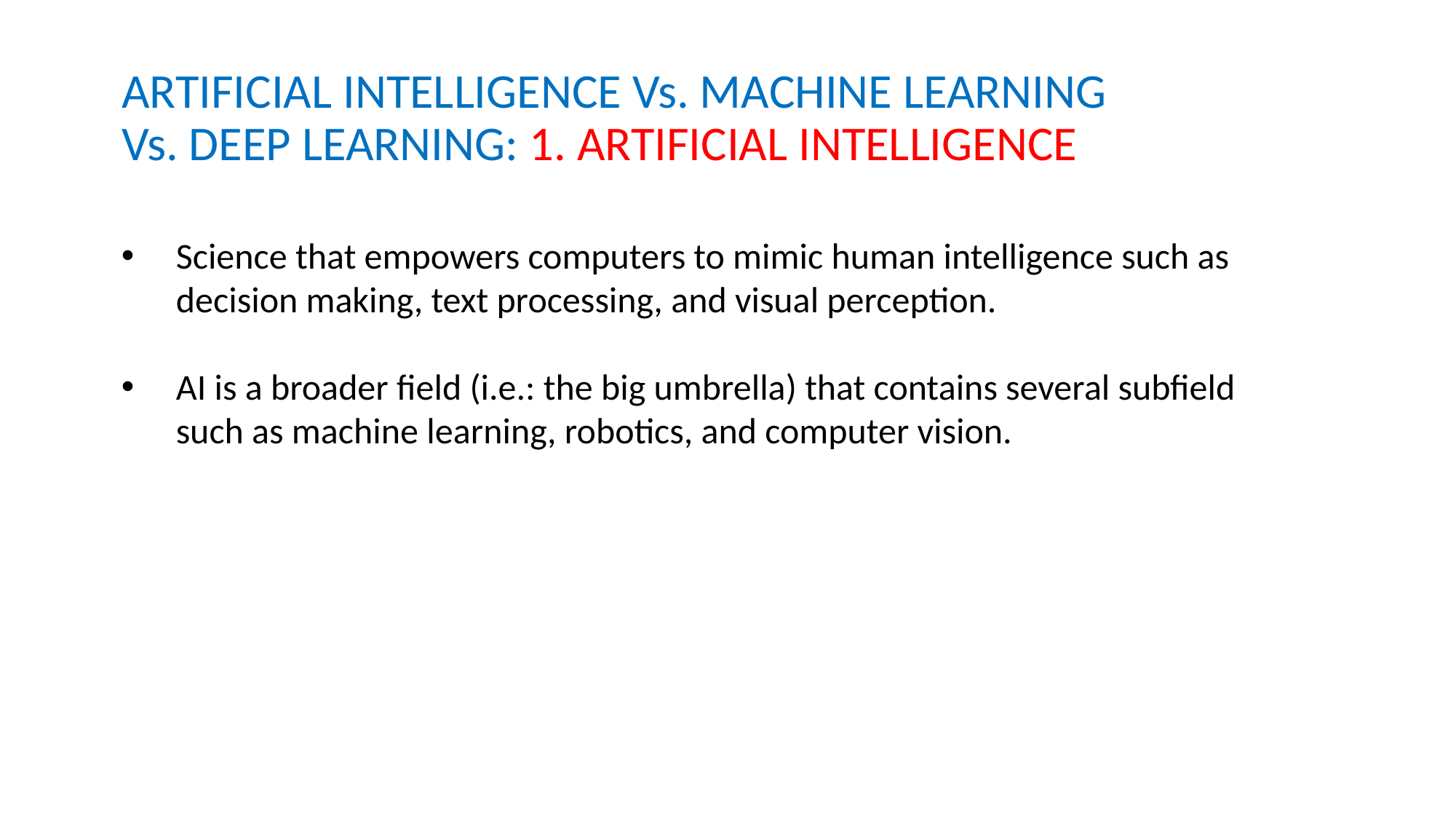

ARTIFICIAL INTELLIGENCE Vs. MACHINE LEARNING Vs. DEEP LEARNING: 1. ARTIFICIAL INTELLIGENCE
Science that empowers computers to mimic human intelligence such as decision making, text processing, and visual perception.

AI is a broader field (i.e.: the big umbrella) that contains several subfield such as machine learning, robotics, and computer vision.